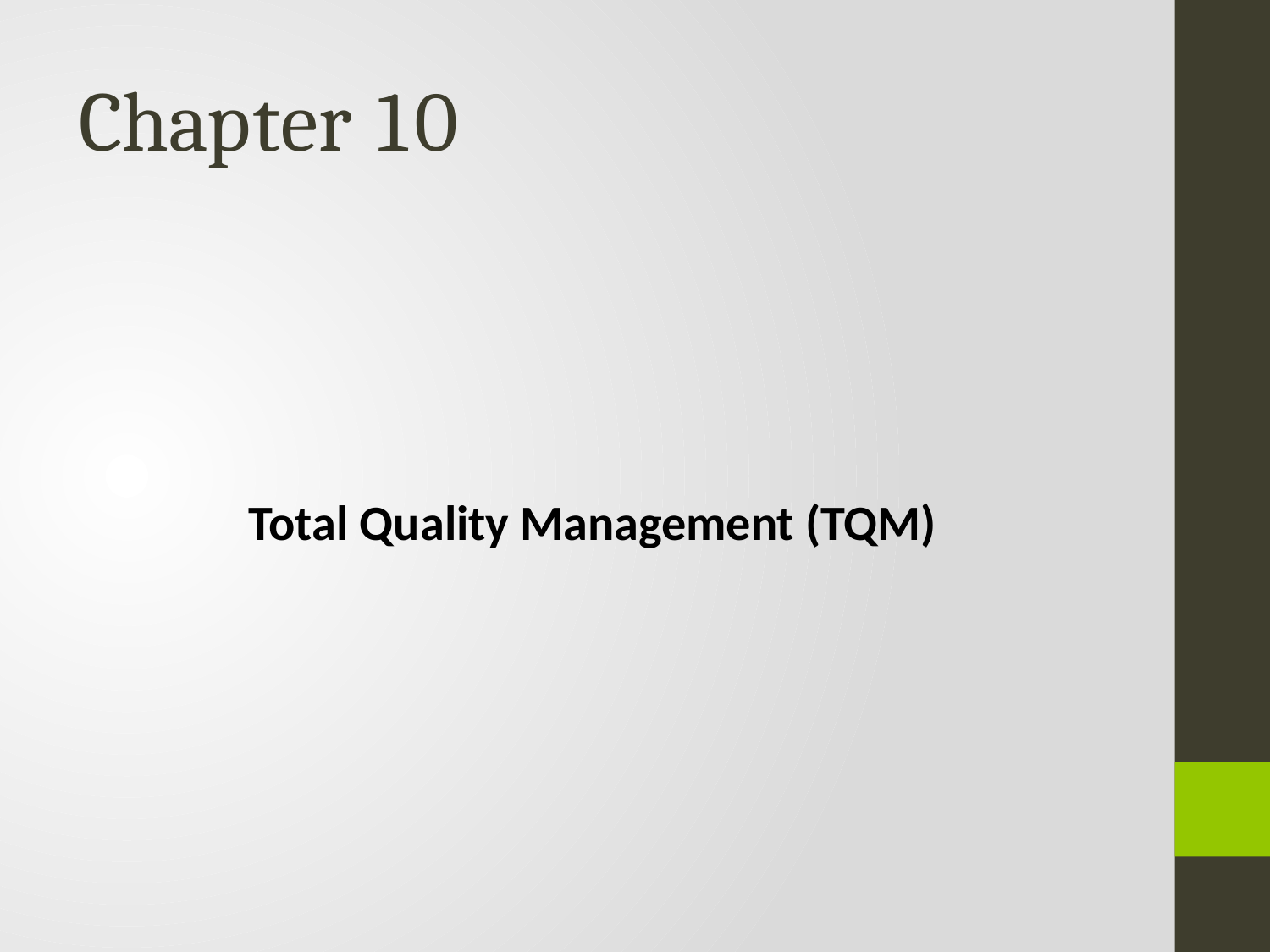

# Chapter 10
Total Quality Management (TQM)